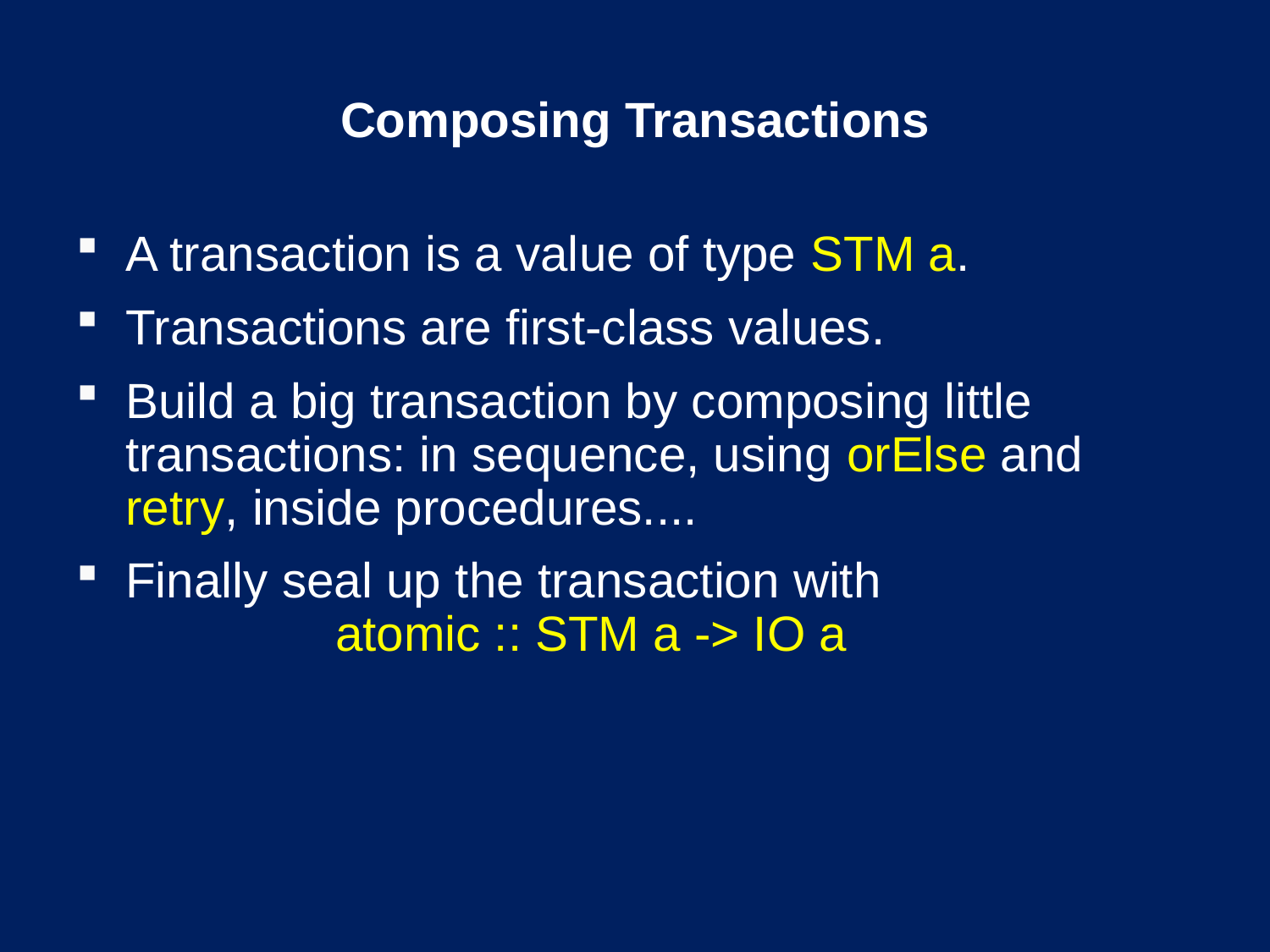

# Composing Transactions
A transaction is a value of type STM a.
Transactions are first-class values.
Build a big transaction by composing little transactions: in sequence, using orElse and retry, inside procedures....
Finally seal up the transaction with
	      atomic :: STM a -> IO a